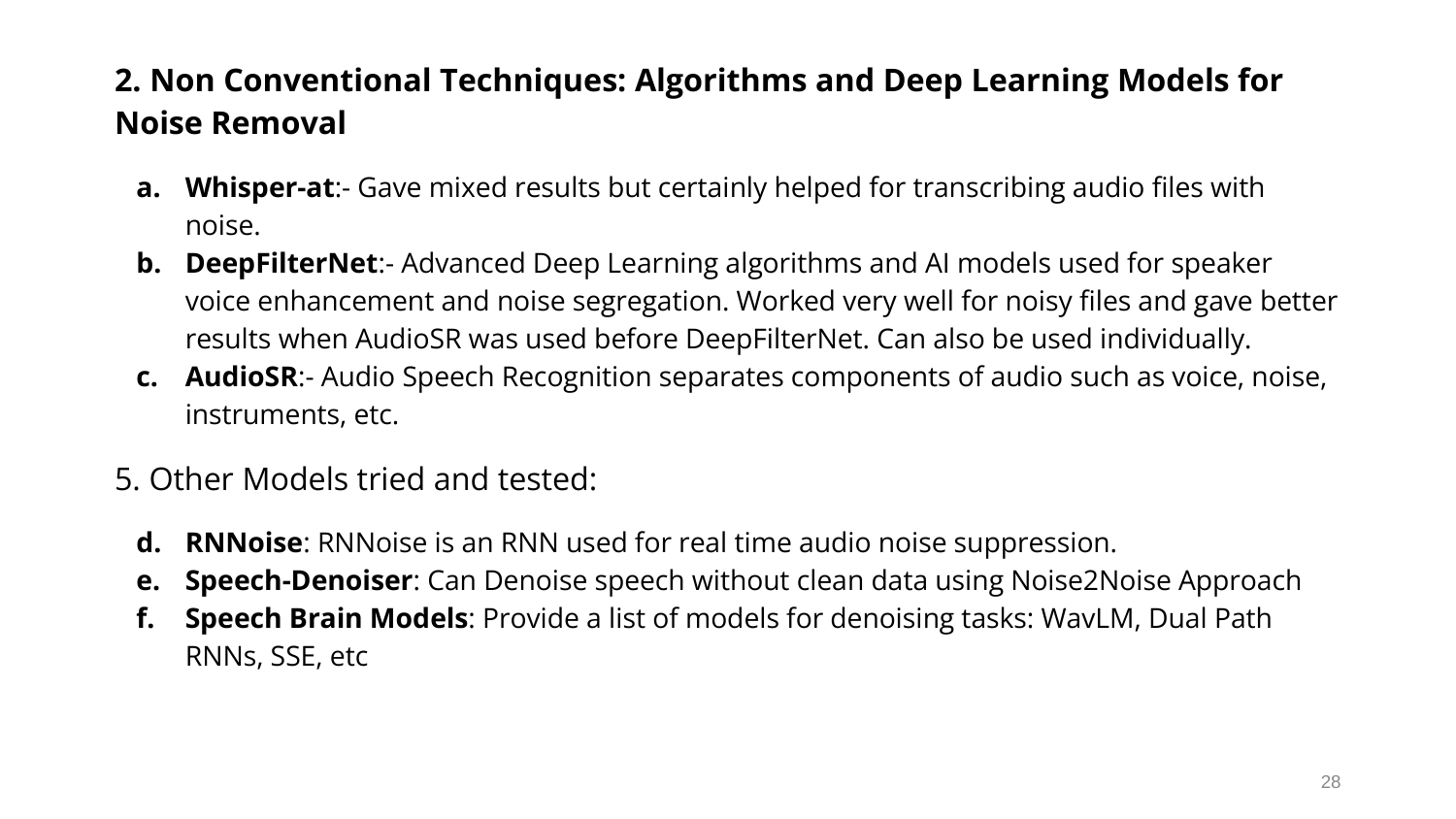

2. Non Conventional Techniques: Algorithms and Deep Learning Models for Noise Removal
Whisper-at:- Gave mixed results but certainly helped for transcribing audio files with noise.
DeepFilterNet:- Advanced Deep Learning algorithms and AI models used for speaker voice enhancement and noise segregation. Worked very well for noisy files and gave better results when AudioSR was used before DeepFilterNet. Can also be used individually.
AudioSR:- Audio Speech Recognition separates components of audio such as voice, noise, instruments, etc.
5. Other Models tried and tested:
RNNoise: RNNoise is an RNN used for real time audio noise suppression.
Speech-Denoiser: Can Denoise speech without clean data using Noise2Noise Approach
Speech Brain Models: Provide a list of models for denoising tasks: WavLM, Dual Path RNNs, SSE, etc

28